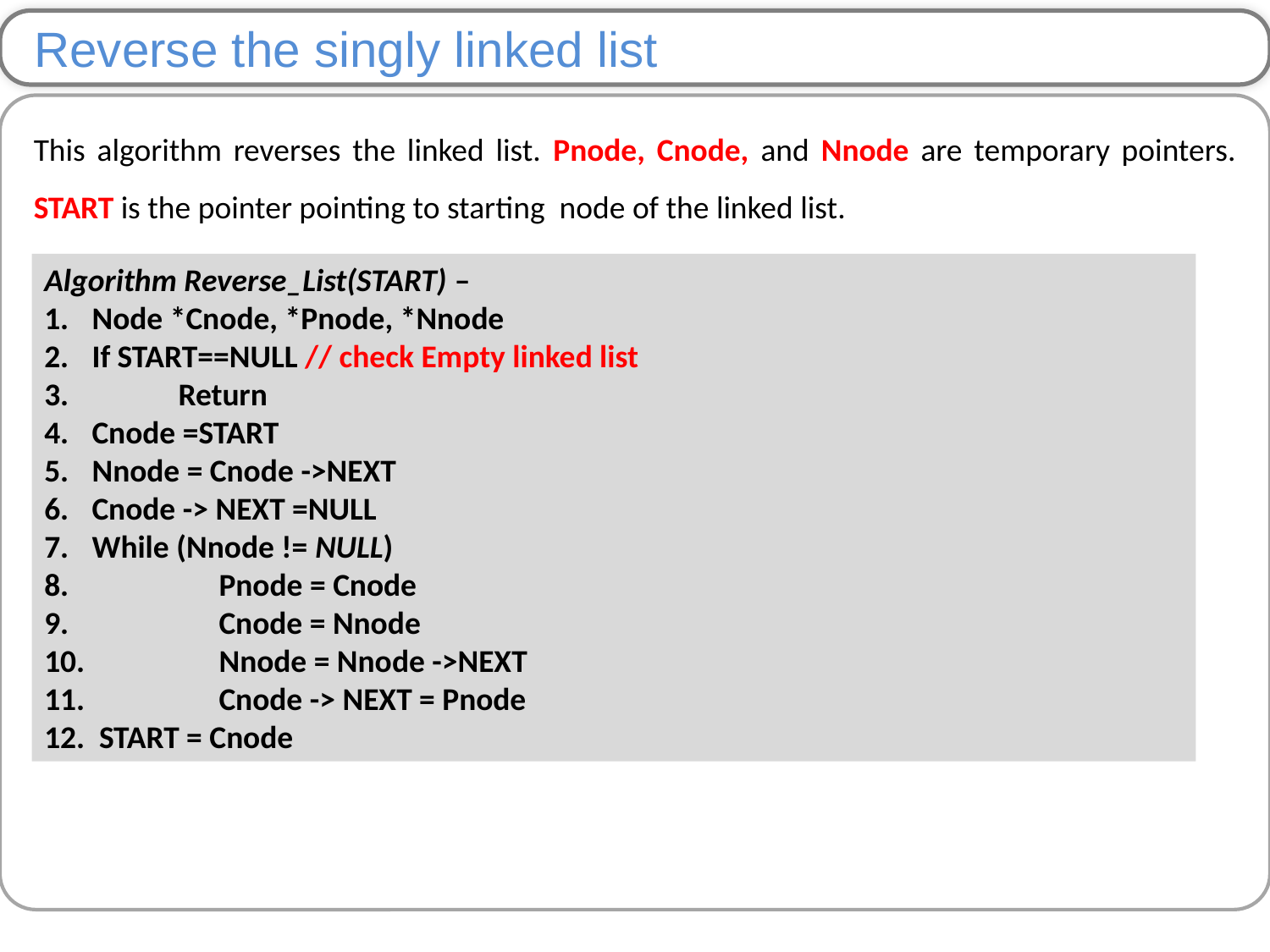

Reverse the singly linked list

This algorithm reverses the linked list. Pnode, Cnode, and Nnode are temporary pointers. START is the pointer pointing to starting  node of the linked list.
Algorithm Reverse_List(START) –
Node *Cnode, *Pnode, *Nnode
If START==NULL // check Empty linked list
            Return
Cnode =START
Nnode = Cnode ->NEXT
Cnode -> NEXT =NULL
While (Nnode != NULL)
 	Pnode = Cnode
 	Cnode = Nnode
 	Nnode = Nnode ->NEXT
 	Cnode -> NEXT = Pnode
 START = Cnode